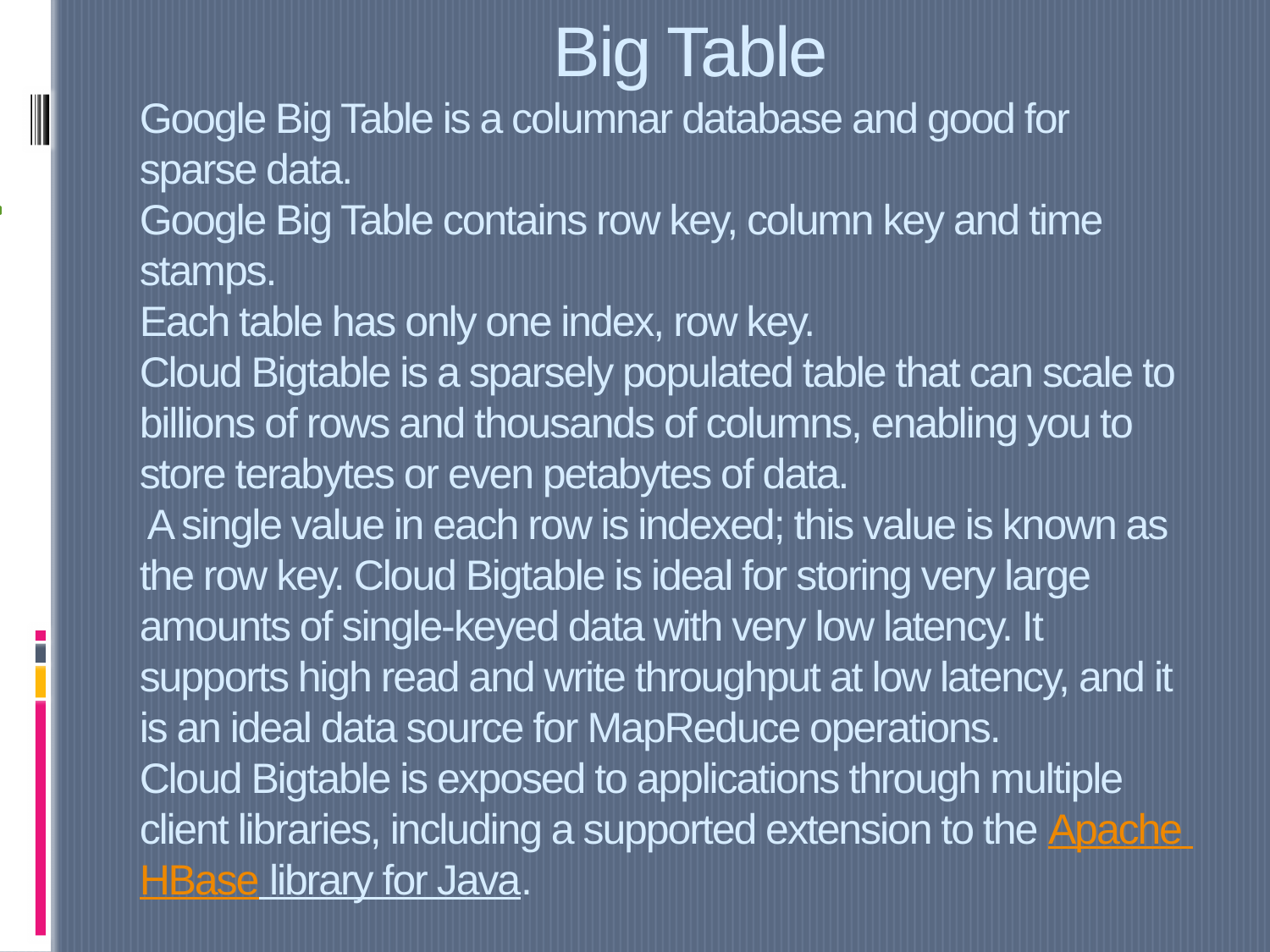

# Big Table Google Big Table is a columnar database and good for sparse data. Google Big Table contains row key, column key and time stamps. Each table has only one index, row key. Cloud Bigtable is a sparsely populated table that can scale to billions of rows and thousands of columns, enabling you to store terabytes or even petabytes of data. A single value in each row is indexed; this value is known as the row key. Cloud Bigtable is ideal for storing very large amounts of single-keyed data with very low latency. It supports high read and write throughput at low latency, and it is an ideal data source for MapReduce operations. Cloud Bigtable is exposed to applications through multiple client libraries, including a supported extension to the Apache HBase library for Java.